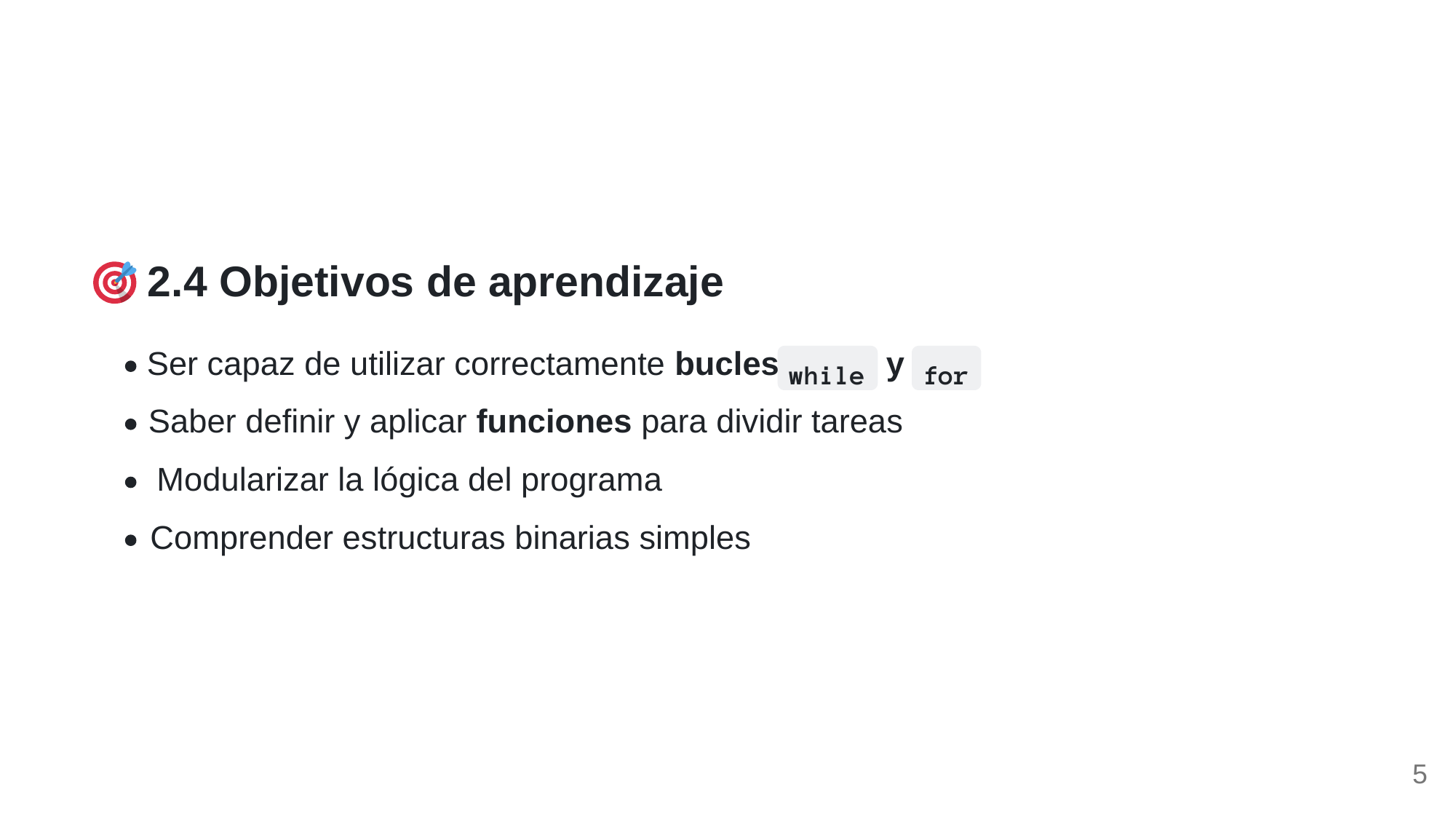

2.4 Objetivos de aprendizaje

Ser capaz de utilizar correctamente bucles
 y

while
for

Saber definir y aplicar funciones para dividir tareas

Modularizar la lógica del programa

Comprender estructuras binarias simples

5